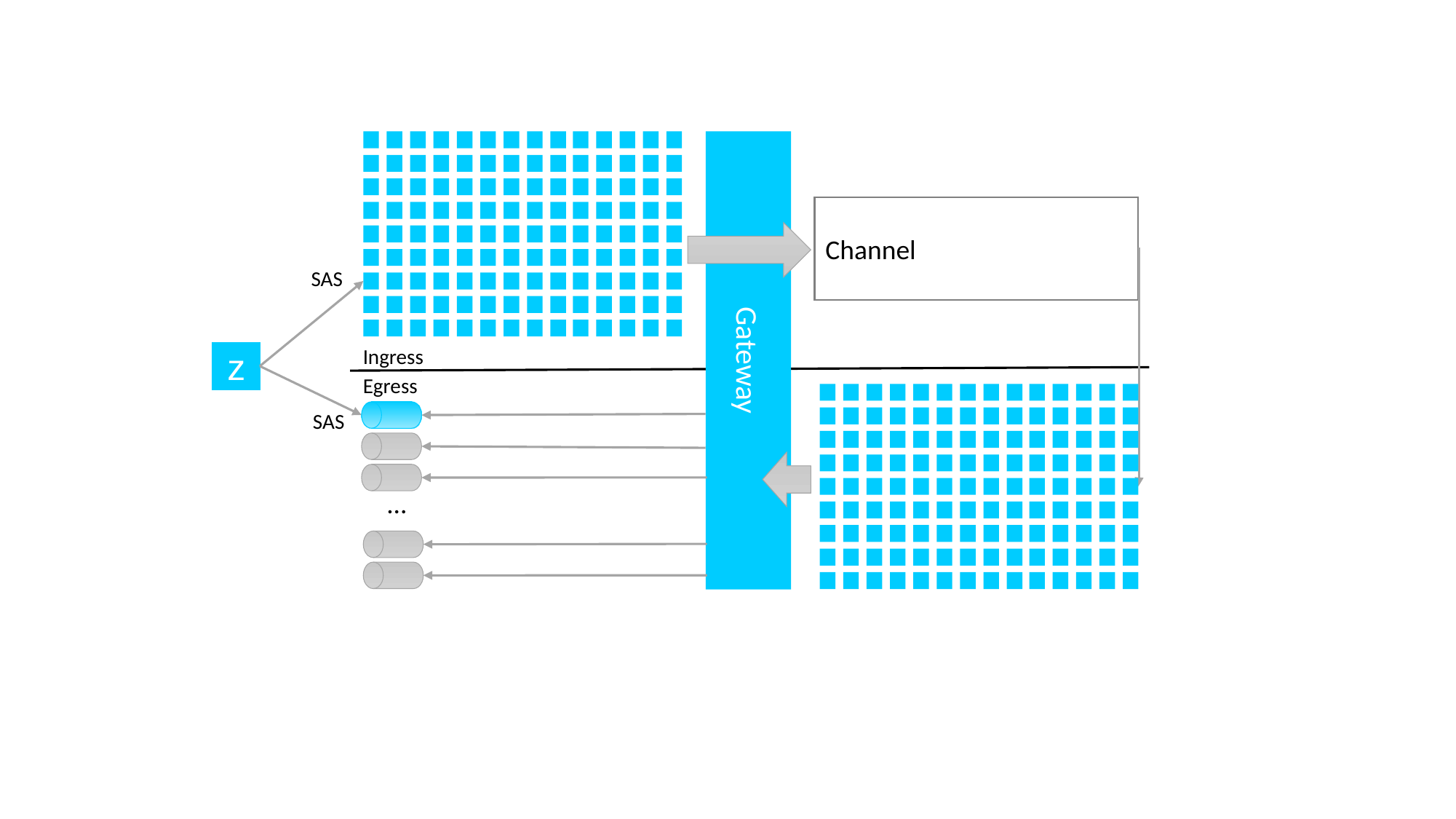

Gateway
Channel

SAS
Ingress
z
Egress

SAS

...